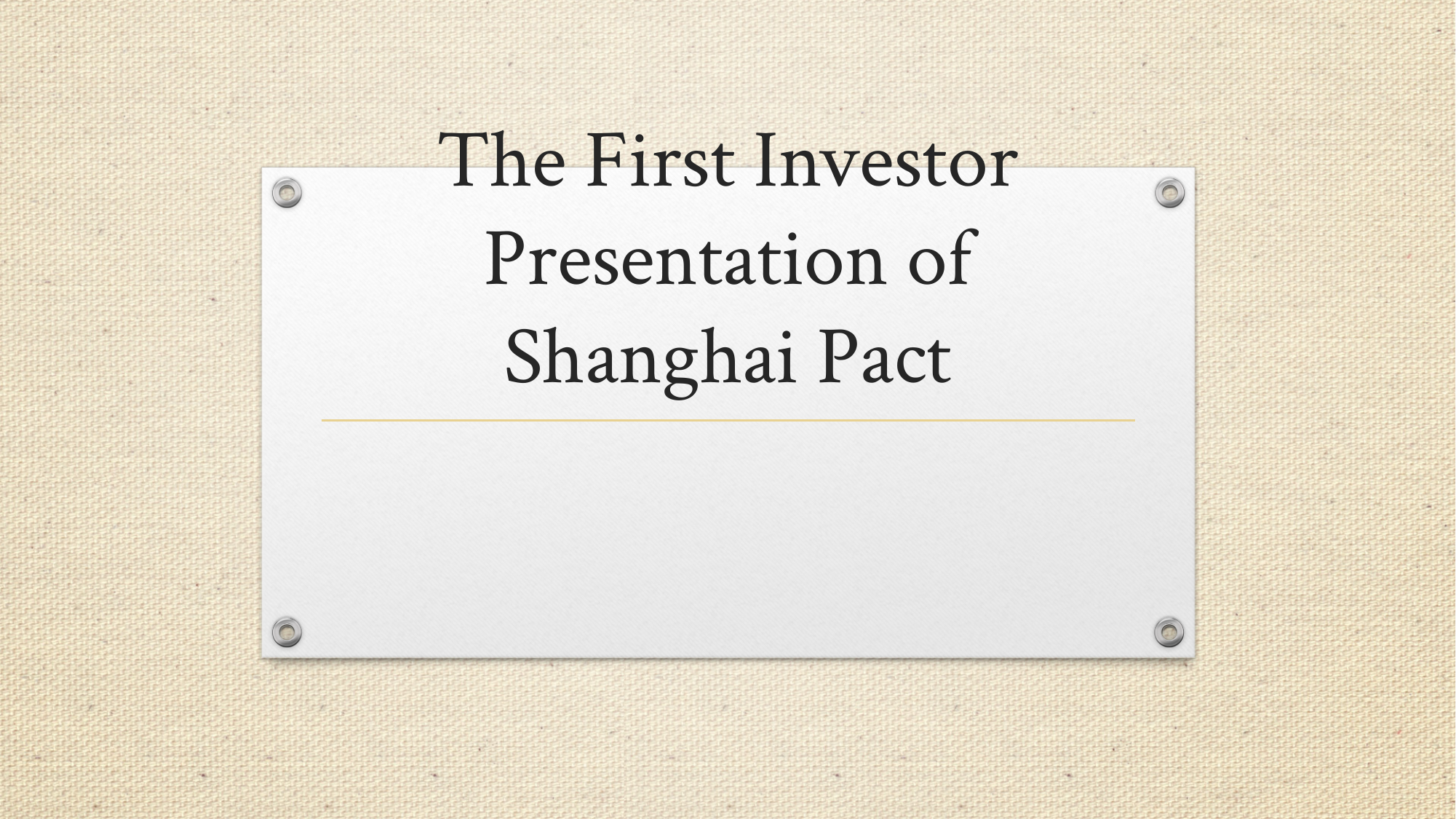

# The First Investor Presentation of Shanghai Pact